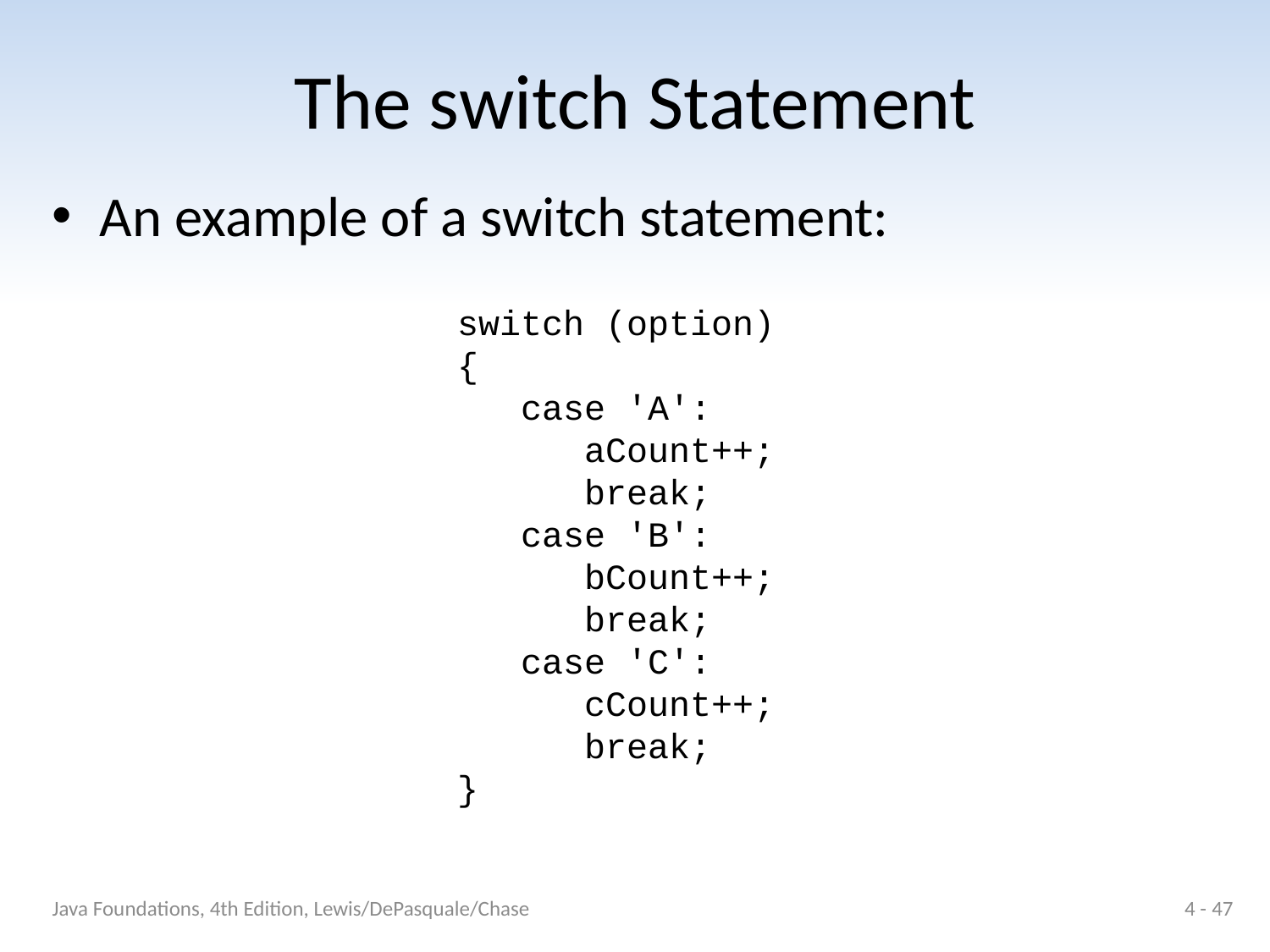

# The switch Statement
An example of a switch statement:
switch (option)
{
   case 'A':
      aCount++;
      break;
   case 'B':
      bCount++;
      break;
   case 'C':
      cCount++;
      break;
}
Java Foundations, 4th Edition, Lewis/DePasquale/Chase
4 - 47